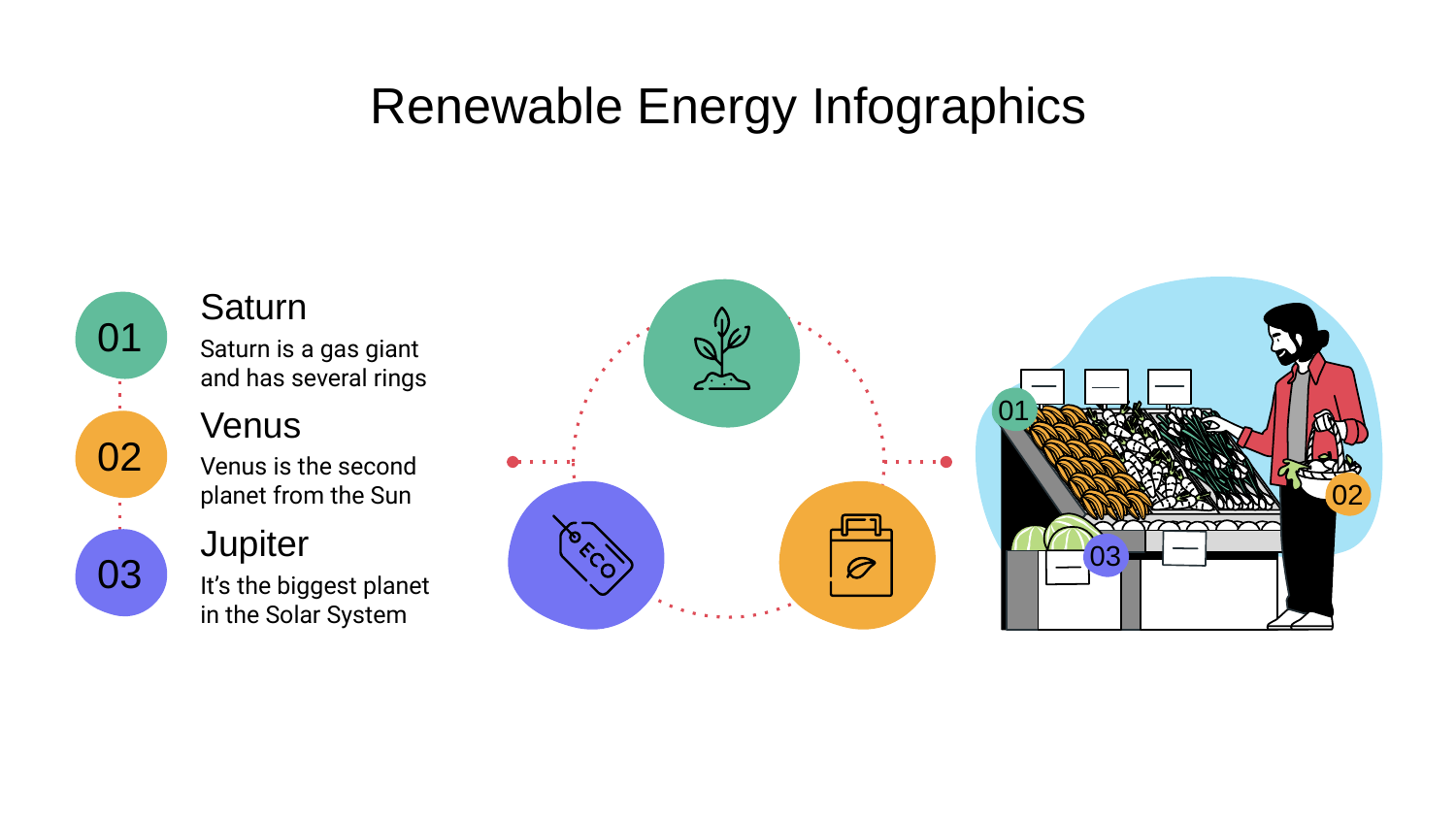

# Renewable Energy Infographics

Saturn
Saturn is a gas giant and has several rings

01

01
Venus
Venus is the second planet from the Sun

02

02

Jupiter
It’s the biggest planet in the Solar System

03

03